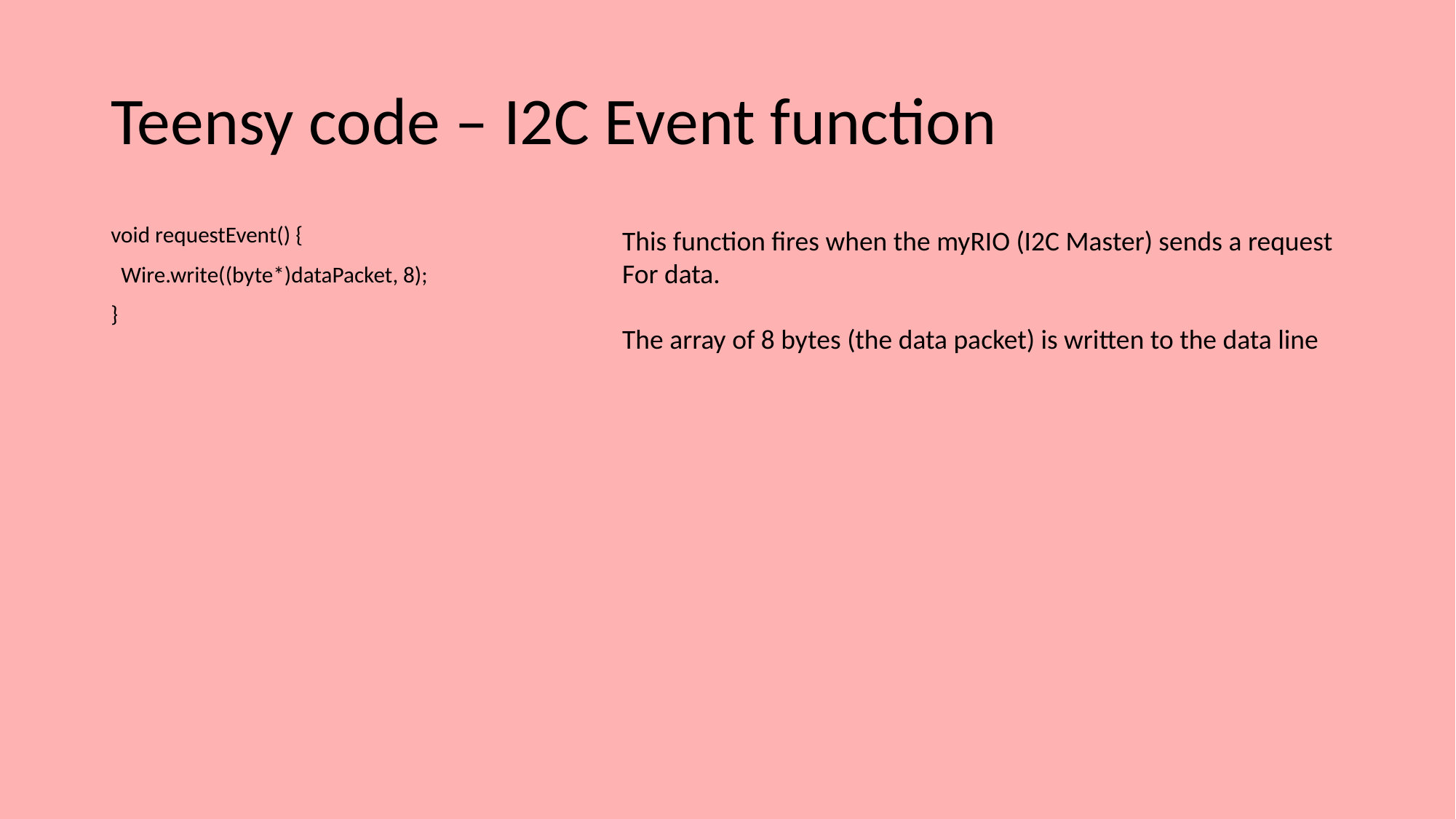

# Teensy code – I2C Event function
void requestEvent() {
  Wire.write((byte*)dataPacket, 8);
}
This function fires when the myRIO (I2C Master) sends a request
For data.

The array of 8 bytes (the data packet) is written to the data line